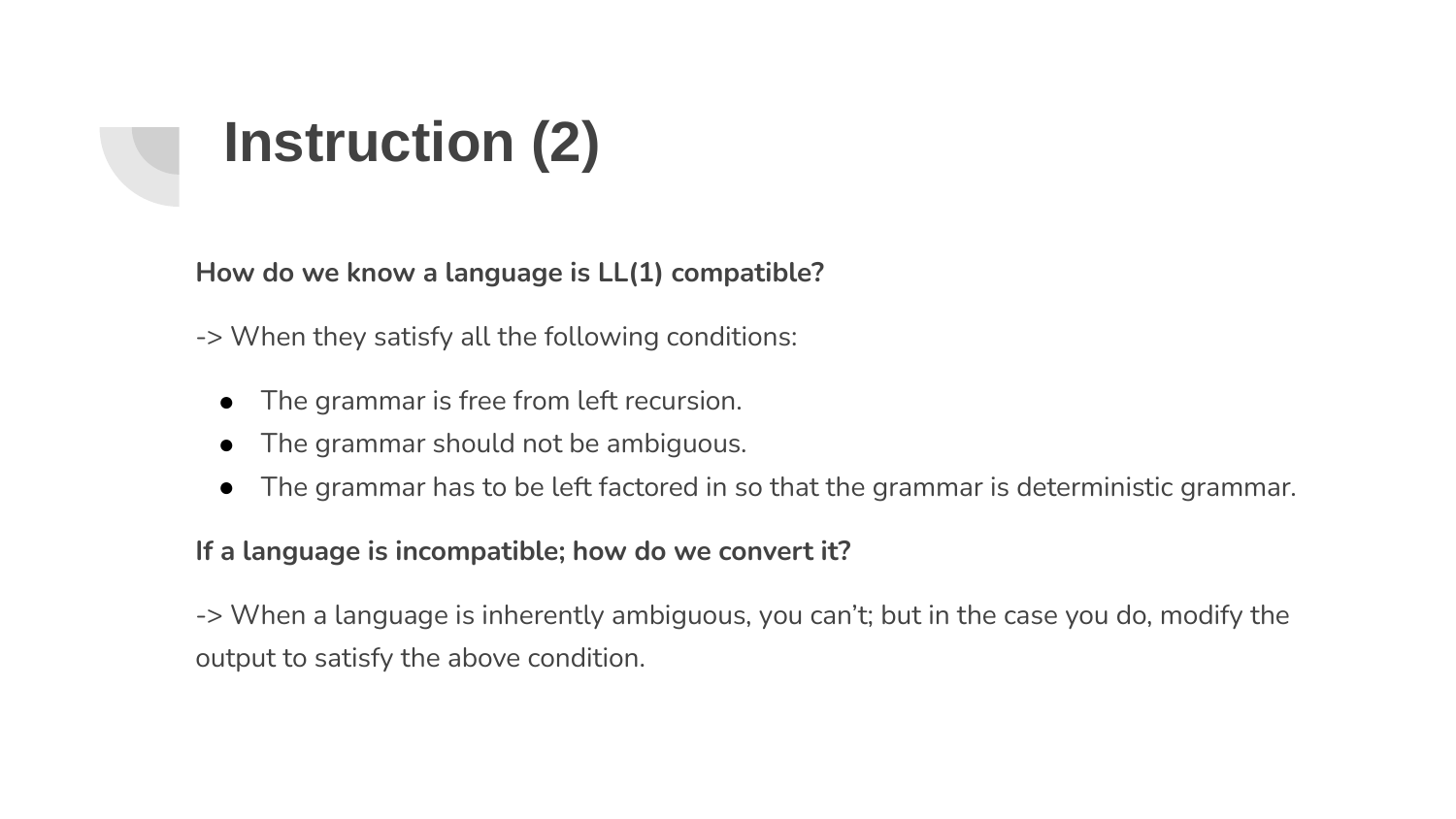

# Instruction (2)
How do we know a language is LL(1) compatible?
-> When they satisfy all the following conditions:
The grammar is free from left recursion.
The grammar should not be ambiguous.
The grammar has to be left factored in so that the grammar is deterministic grammar.
If a language is incompatible; how do we convert it?
-> When a language is inherently ambiguous, you can’t; but in the case you do, modify the output to satisfy the above condition.